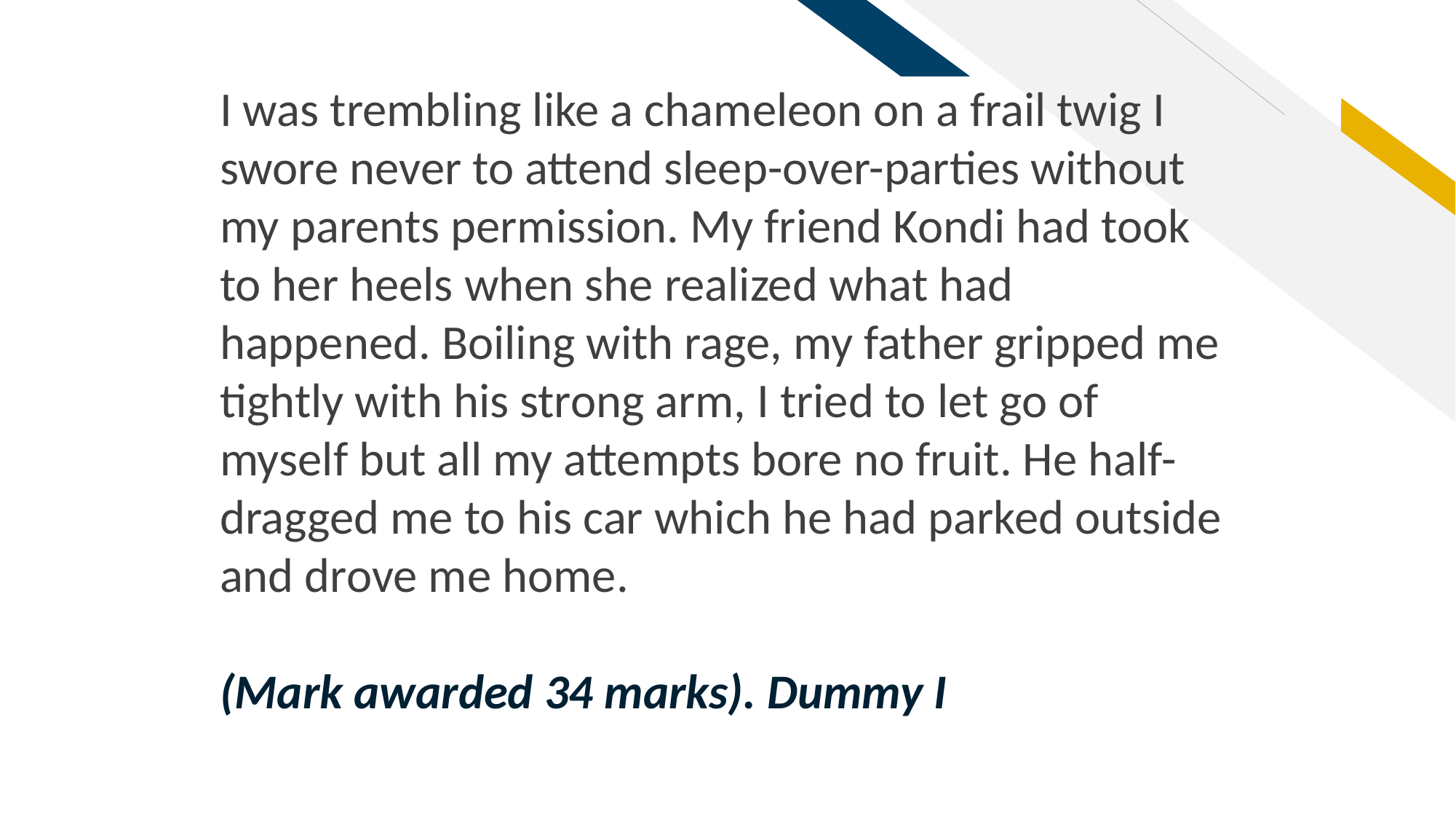

I was trembling like a chameleon on a frail twig I swore never to attend sleep-over-parties without my parents permission. My friend Kondi had took to her heels when she realized what had happened. Boiling with rage, my father gripped me tightly with his strong arm, I tried to let go of myself but all my attempts bore no fruit. He half-dragged me to his car which he had parked outside and drove me home.

(Mark awarded 34 marks). Dummy I